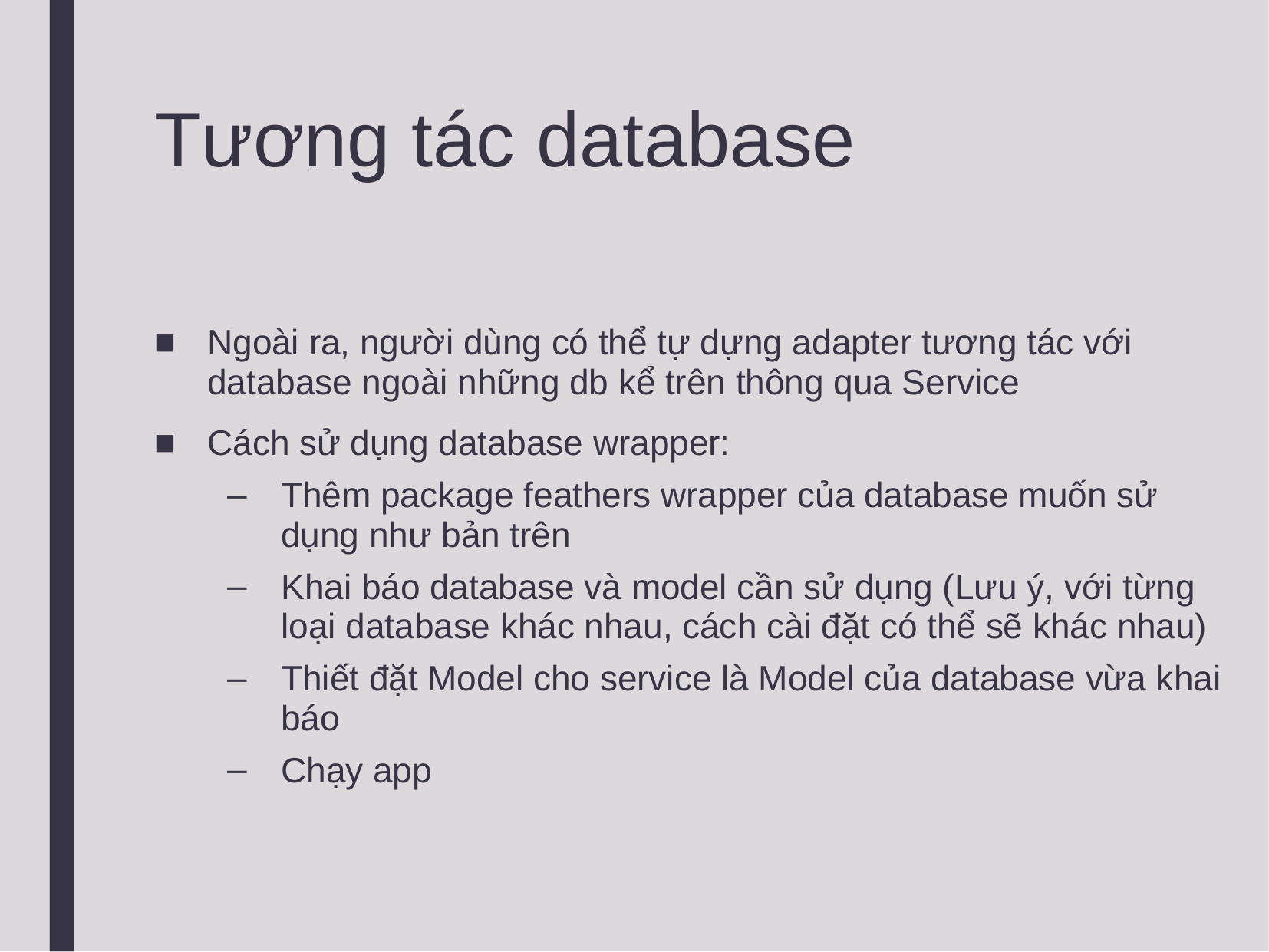

# Tương tác database
Ngoài ra, người dùng có thể tự dựng adapter tương tác với database ngoài những db kể trên thông qua Service
Cách sử dụng database wrapper:
Thêm package feathers wrapper của database muốn sử dụng như bản trên
Khai báo database và model cần sử dụng (Lưu ý, với từng loại database khác nhau, cách cài đặt có thể sẽ khác nhau)
Thiết đặt Model cho service là Model của database vừa khai báo
Chạy app